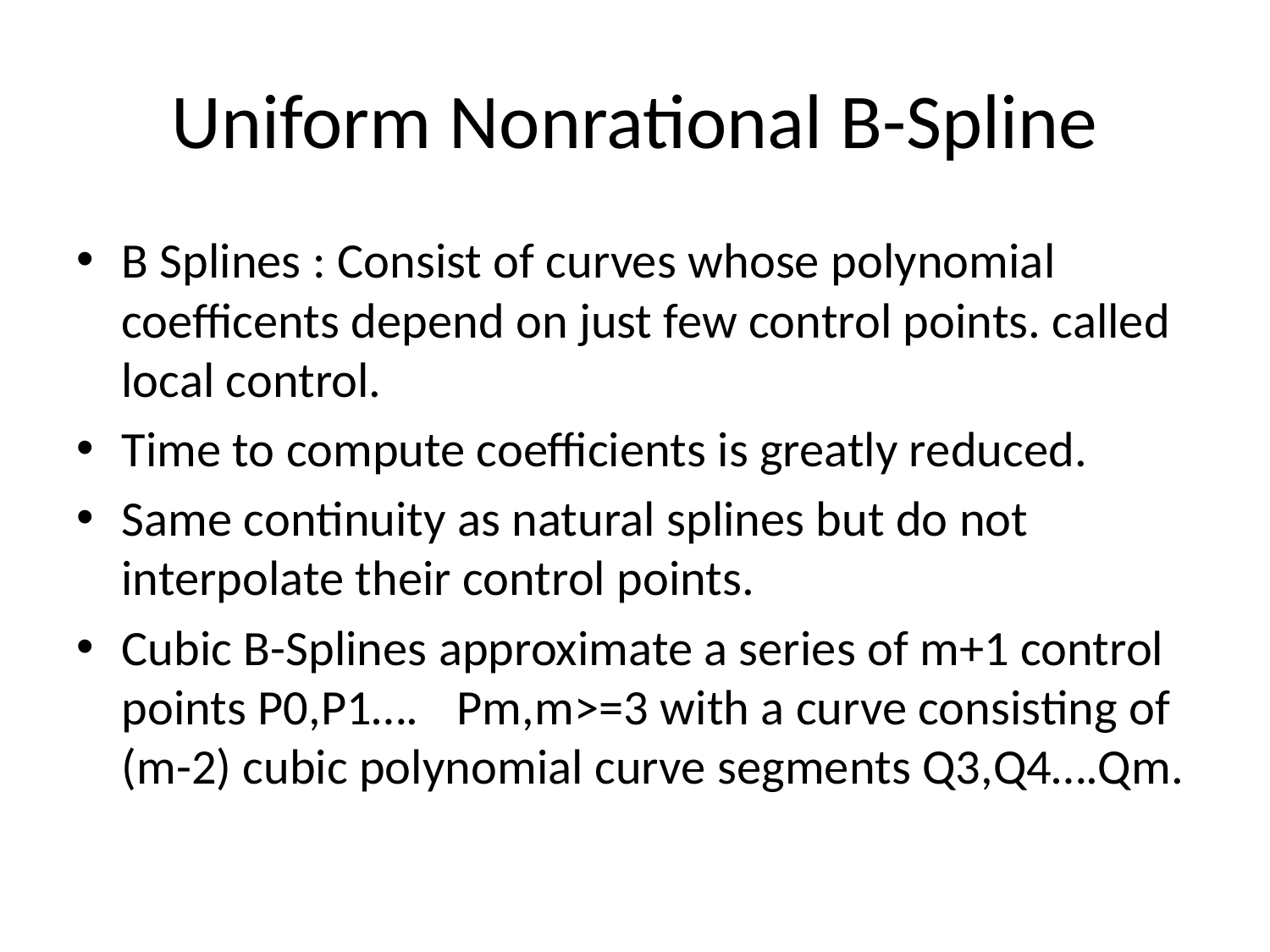

# Uniform Nonrational B-Spline
B Splines : Consist of curves whose polynomial coefficents depend on just few control points. called local control.
Time to compute coefficients is greatly reduced.
Same continuity as natural splines but do not interpolate their control points.
Cubic B-Splines approximate a series of m+1 control points P0,P1….	Pm,m>=3 with a curve consisting of (m-2) cubic polynomial curve segments Q3,Q4….Qm.